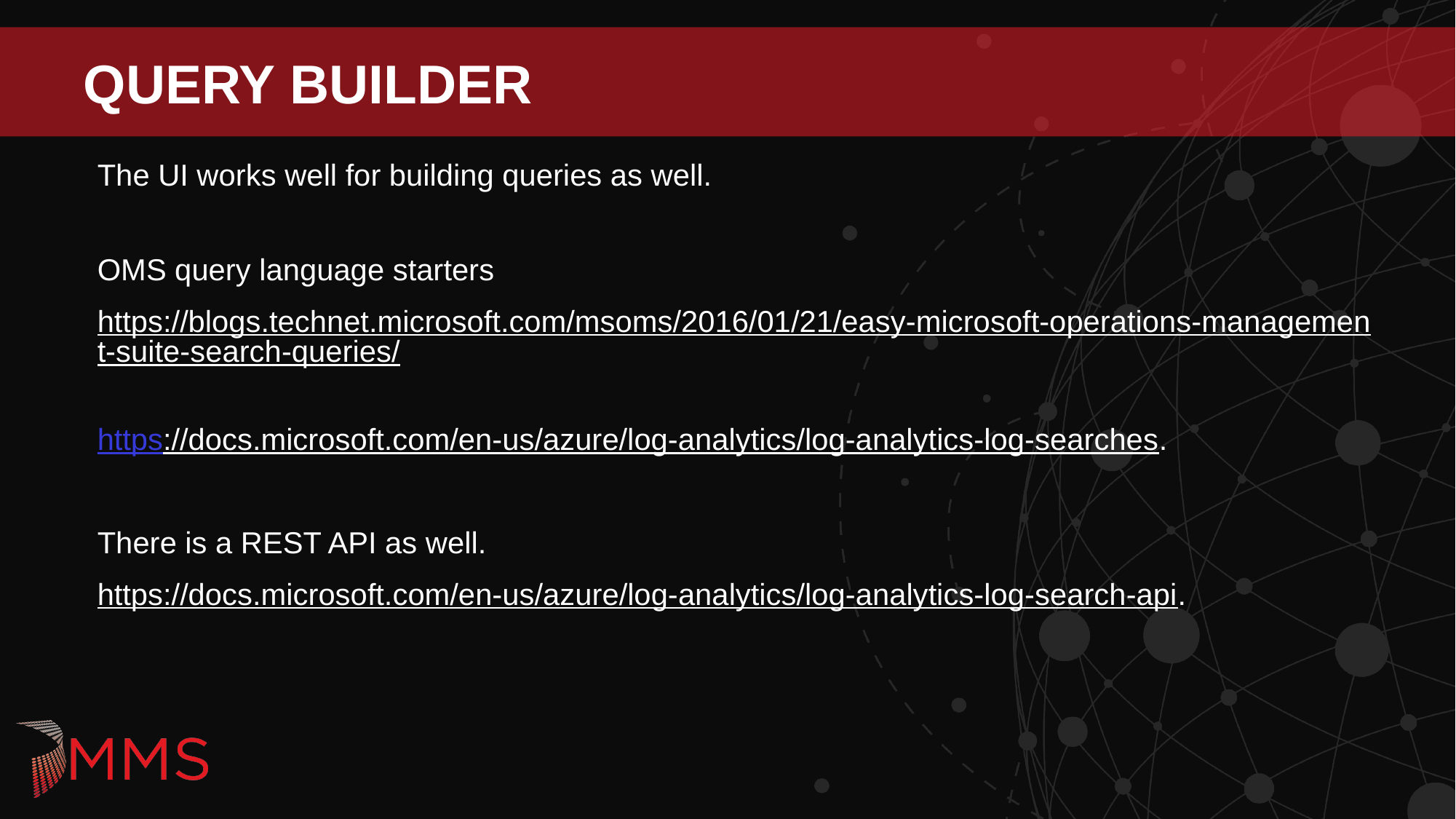

# Query Builder
The UI works well for building queries as well.

OMS query language starters
https://blogs.technet.microsoft.com/msoms/2016/01/21/easy-microsoft-operations-management-suite-search-queries/
https://docs.microsoft.com/en-us/azure/log-analytics/log-analytics-log-searches.

There is a REST API as well.
https://docs.microsoft.com/en-us/azure/log-analytics/log-analytics-log-search-api.